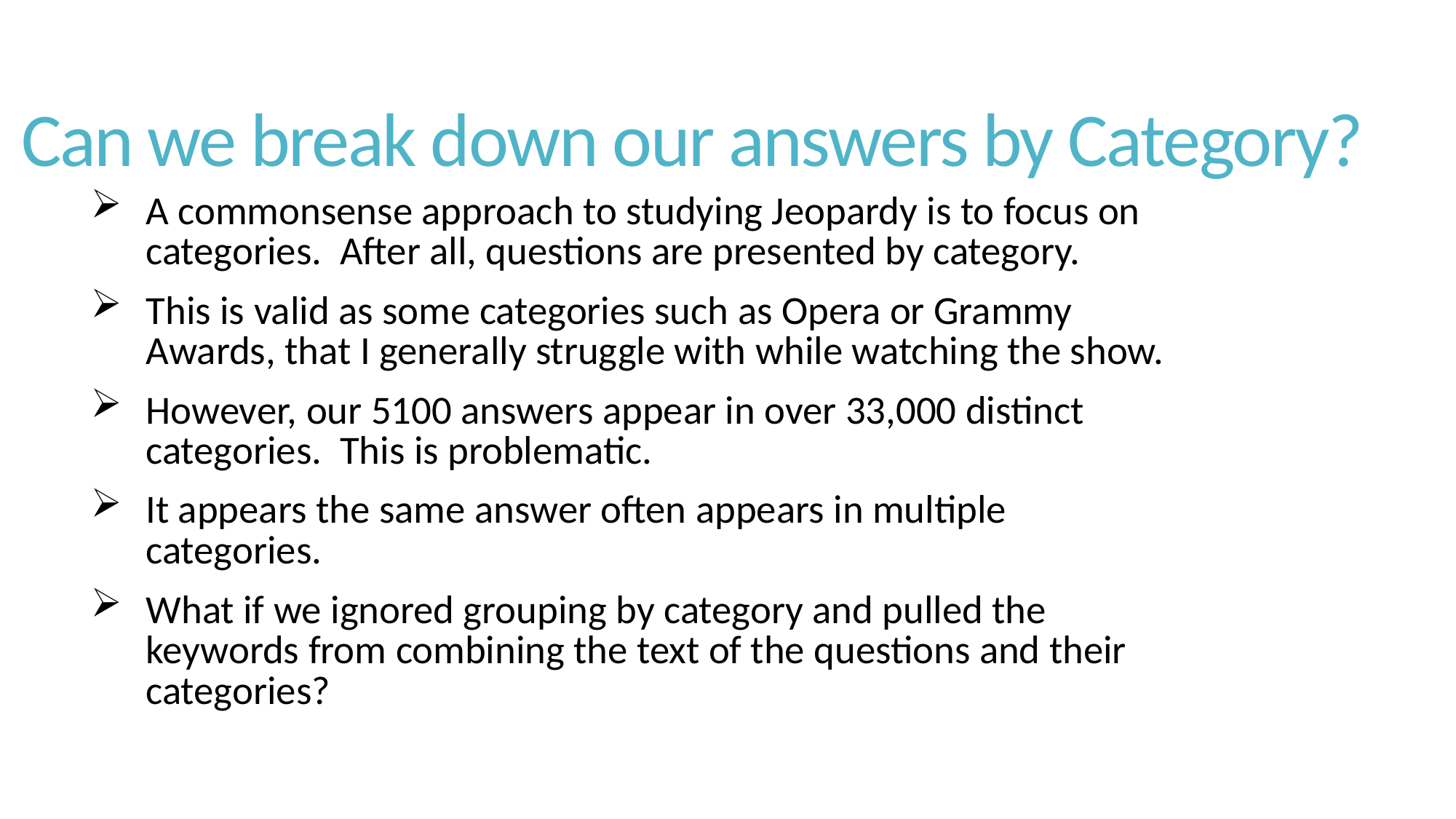

# Can we break down our answers by Category?
A commonsense approach to studying Jeopardy is to focus on categories.  After all, questions are presented by category.
This is valid as some categories such as Opera or Grammy Awards, that I generally struggle with while watching the show.
However, our 5100 answers appear in over 33,000 distinct categories.  This is problematic.
It appears the same answer often appears in multiple categories.
What if we ignored grouping by category and pulled the keywords from combining the text of the questions and their categories?